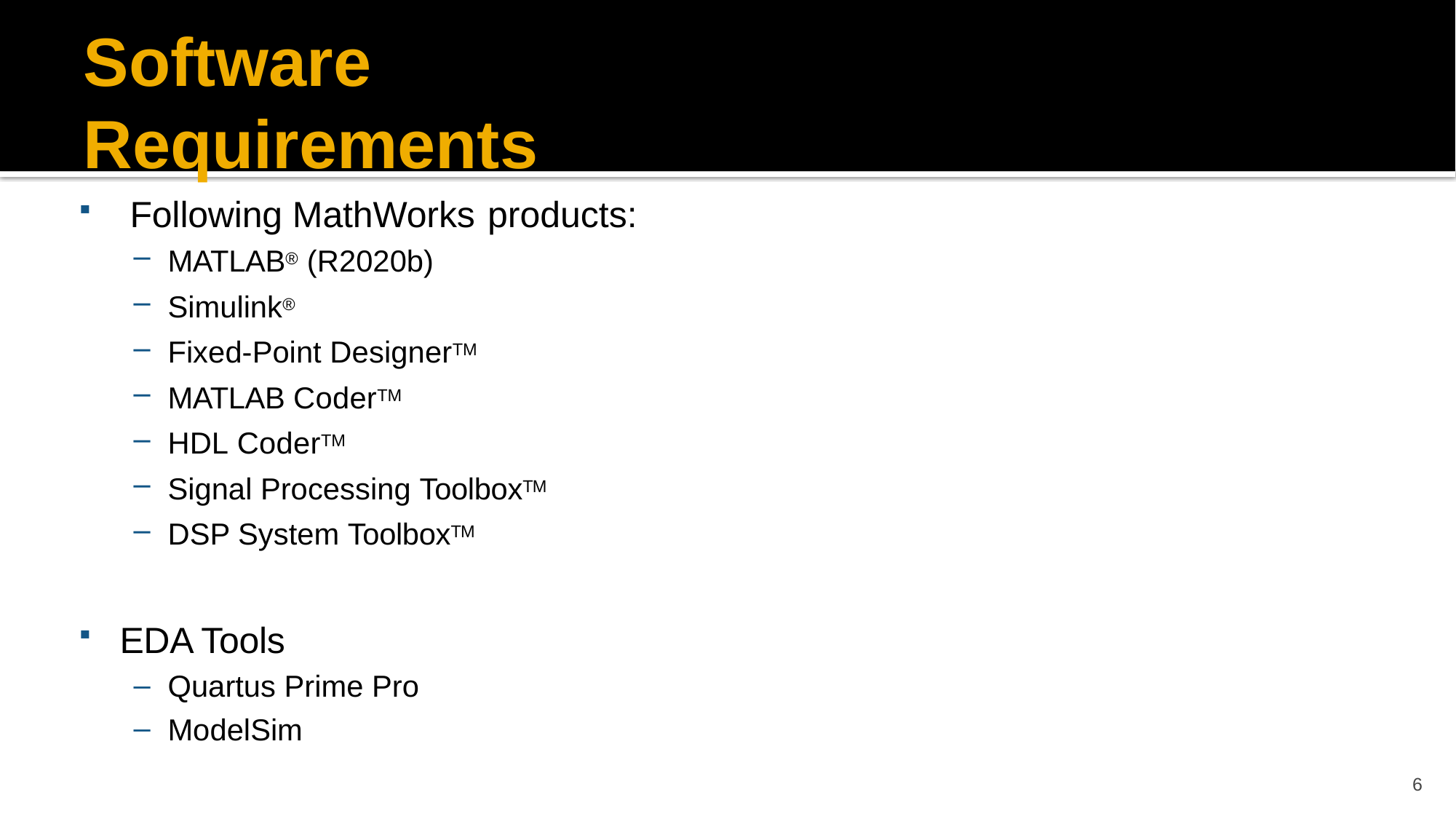

# Software Requirements
 Following MathWorks products:
MATLAB® (R2020b)
Simulink®
Fixed-Point DesignerTM
MATLAB CoderTM
HDL CoderTM
Signal Processing ToolboxTM
DSP System ToolboxTM

EDA Tools
Quartus Prime Pro
ModelSim
6